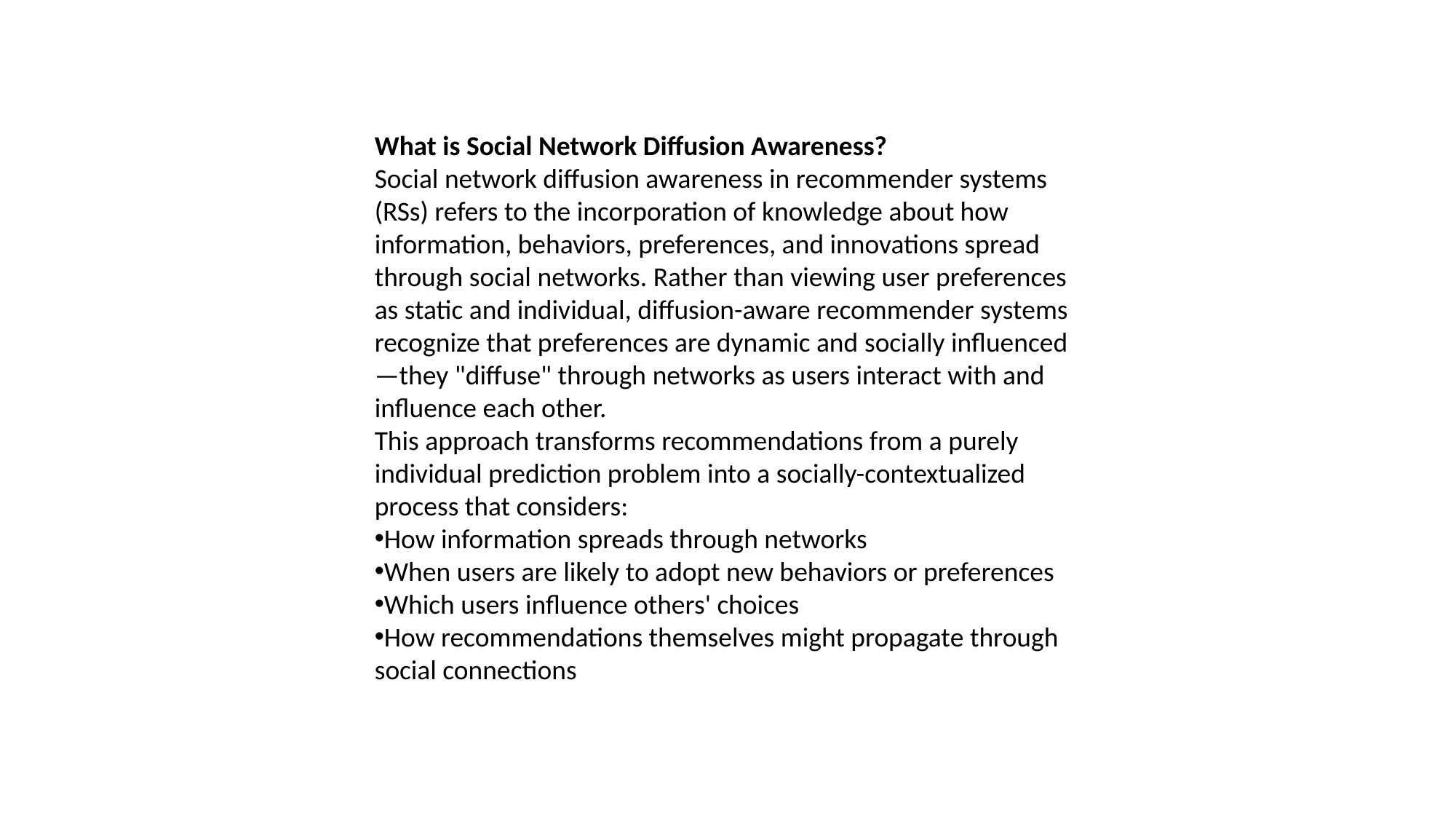

What is Social Network Diffusion Awareness?
Social network diffusion awareness in recommender systems (RSs) refers to the incorporation of knowledge about how information, behaviors, preferences, and innovations spread through social networks. Rather than viewing user preferences as static and individual, diffusion-aware recommender systems recognize that preferences are dynamic and socially influenced—they "diffuse" through networks as users interact with and influence each other.
This approach transforms recommendations from a purely individual prediction problem into a socially-contextualized process that considers:
How information spreads through networks
When users are likely to adopt new behaviors or preferences
Which users influence others' choices
How recommendations themselves might propagate through social connections